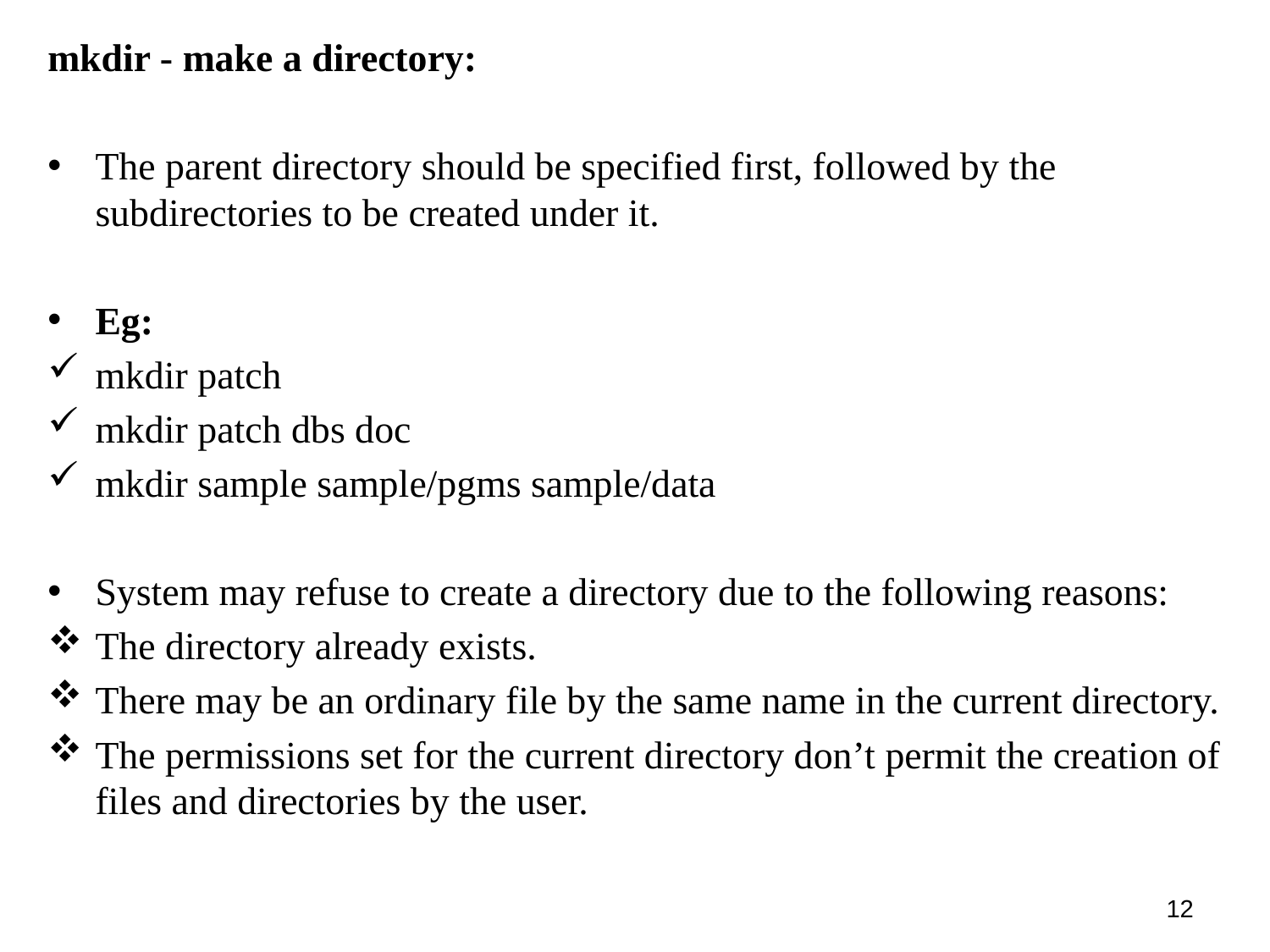

mkdir - make a directory:

The parent directory should be specified first, followed by the subdirectories to be created under it.

Eg:
mkdir patch
mkdir patch dbs doc
mkdir sample sample/pgms sample/data

System may refuse to create a directory due to the following reasons:
The directory already exists.
There may be an ordinary file by the same name in the current directory.
The permissions set for the current directory don’t permit the creation of files and directories by the user.
12